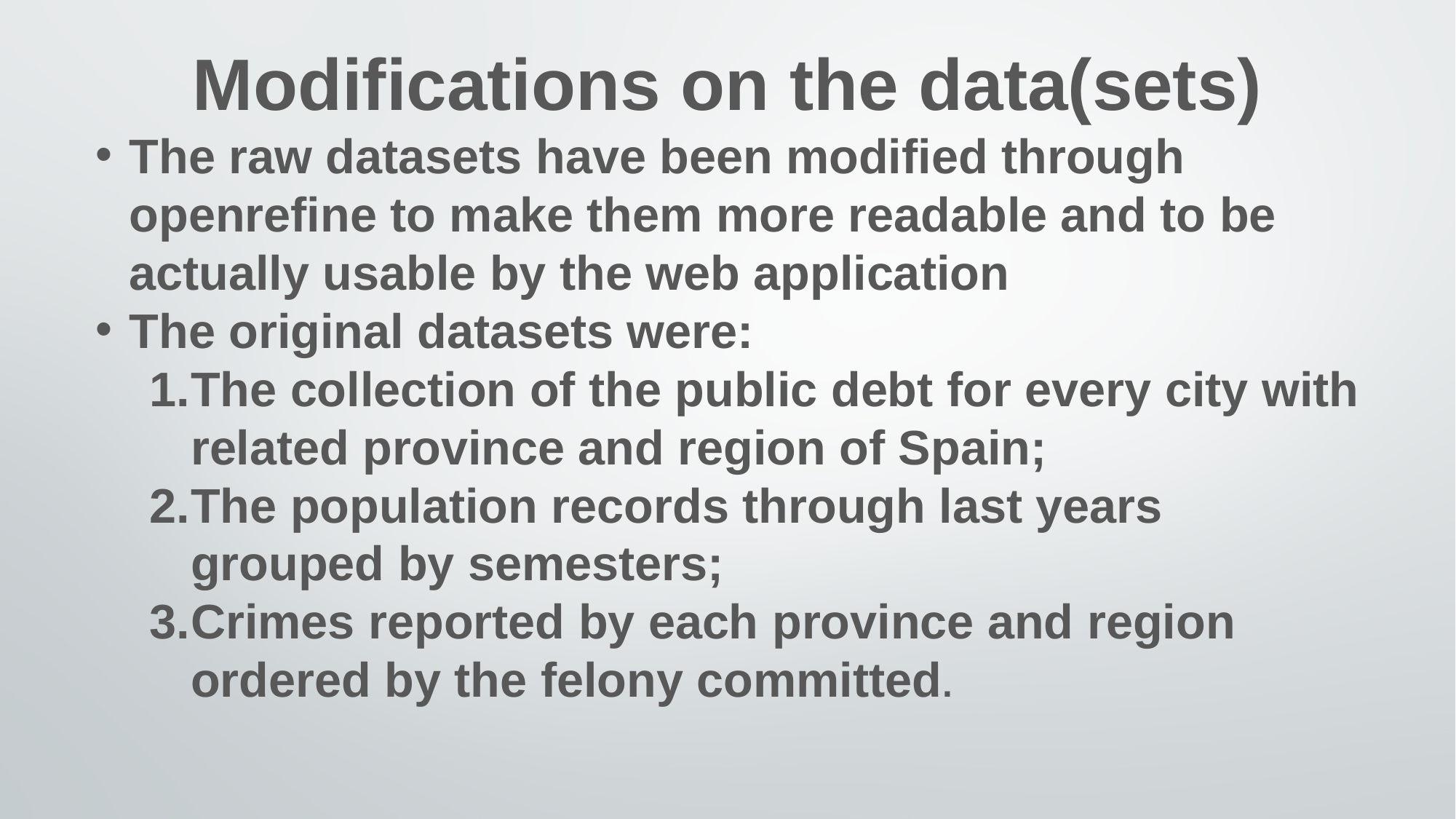

Modifications on the data(sets)
The raw datasets have been modified through openrefine to make them more readable and to be actually usable by the web application
The original datasets were:
The collection of the public debt for every city with related province and region of Spain;
The population records through last years grouped by semesters;
Crimes reported by each province and region ordered by the felony committed.